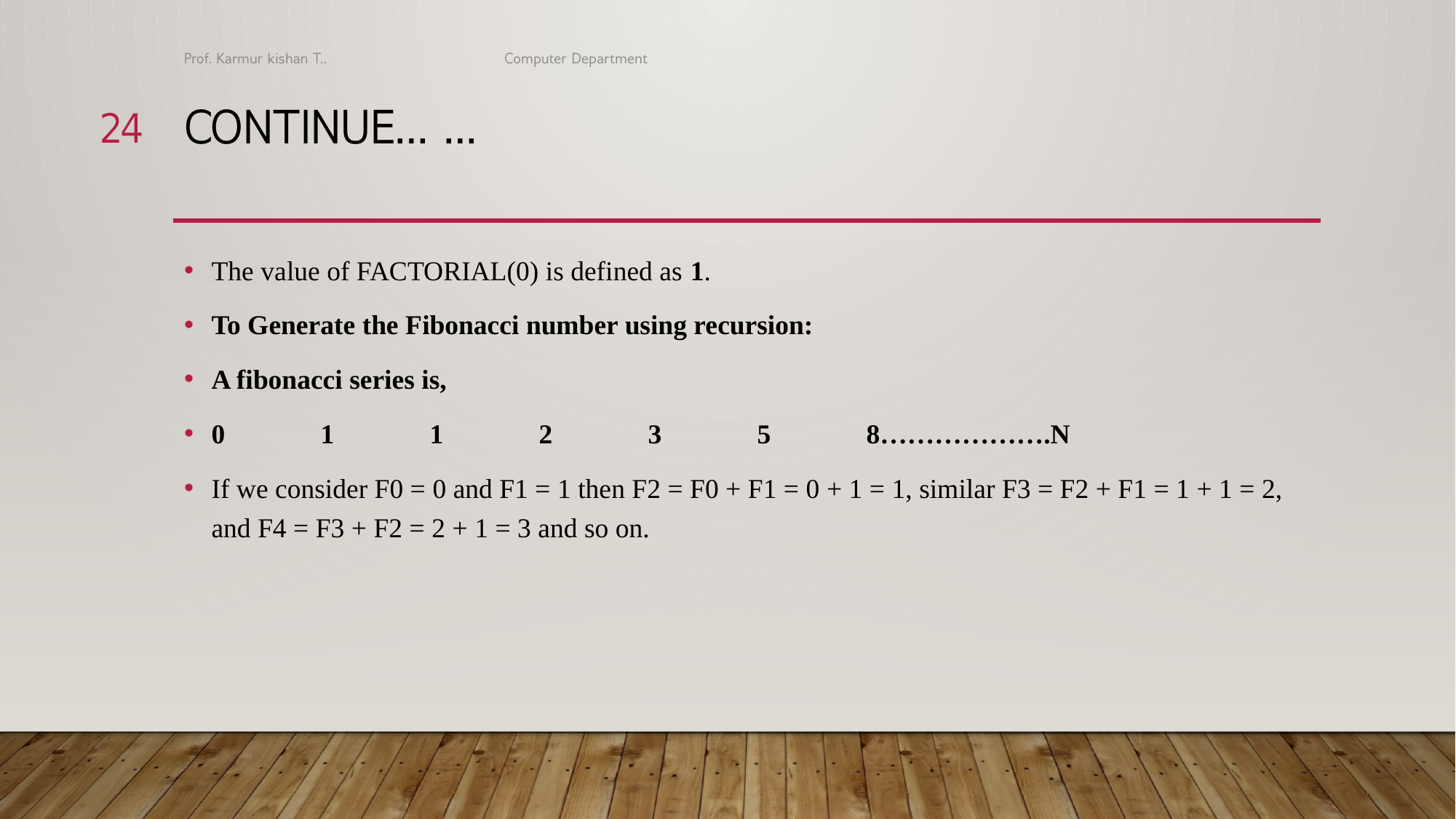

Prof. Karmur kishan T..                                       Computer Department
24
# Continue… …
The value of FACTORIAL(0) is defined as 1.
To Generate the Fibonacci number using recursion:
A fibonacci series is,
0	1	1	2	3	5	8……………….N
If we consider F0 = 0 and F1 = 1 then F2 = F0 + F1 = 0 + 1 = 1, similar F3 = F2 + F1 = 1 + 1 = 2, and F4 = F3 + F2 = 2 + 1 = 3 and so on.